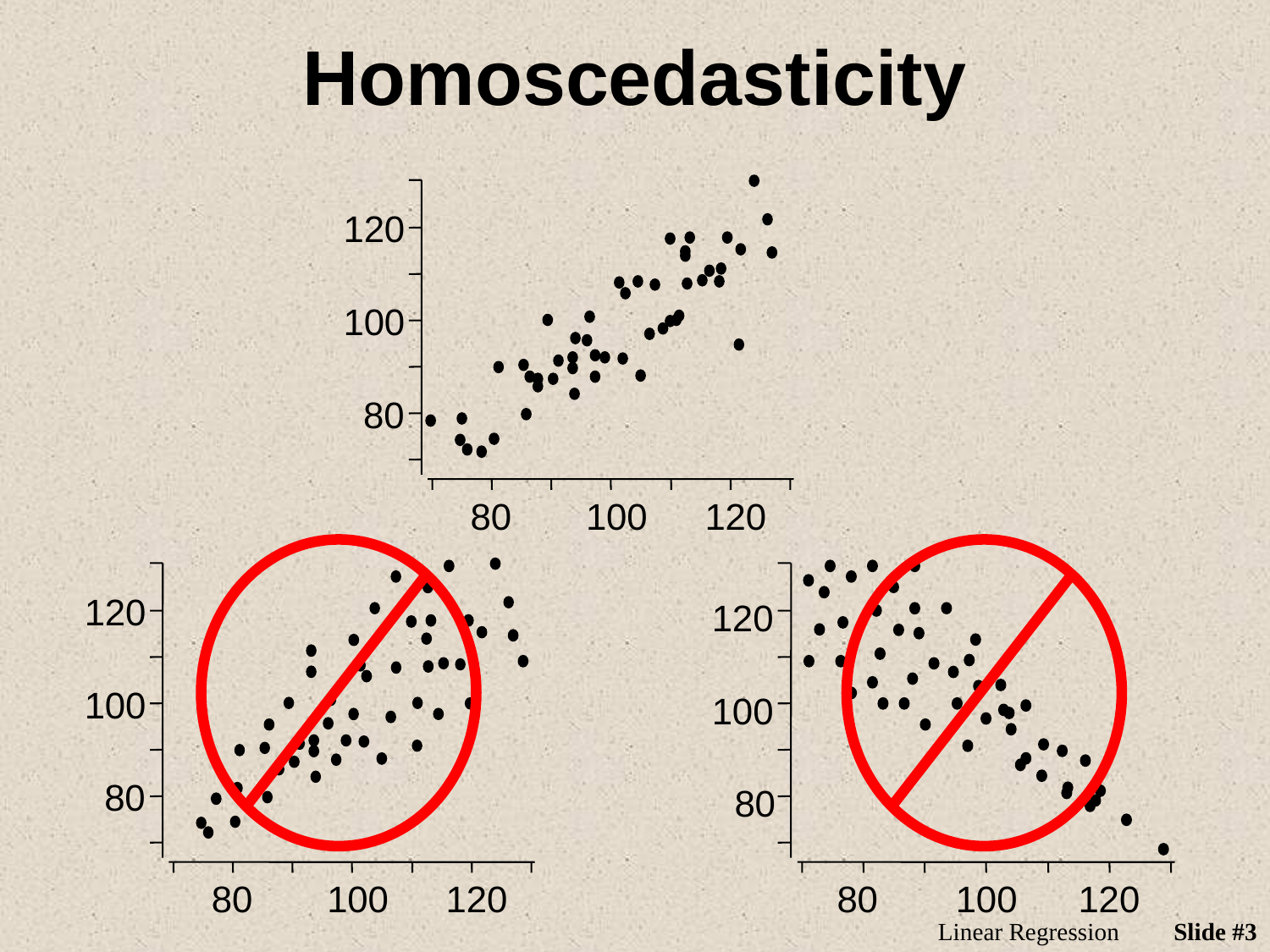

# Homoscedasticity

120

100

80

80
100
120

120
120

100
100

80
80

80
100
120
80
100
120
Linear Regression
Slide #3